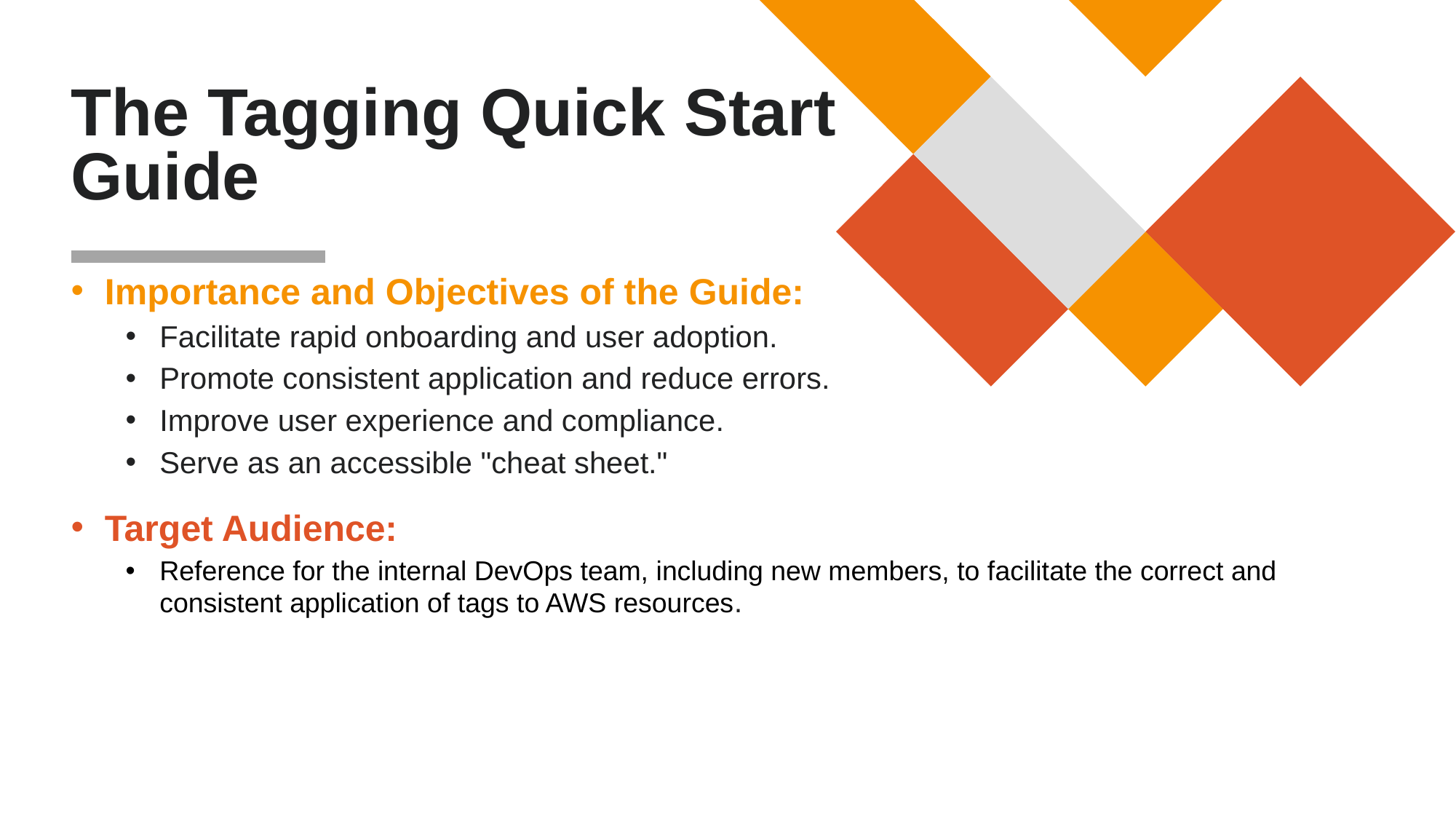

# The Tagging Quick Start Guide
Importance and Objectives of the Guide:
Facilitate rapid onboarding and user adoption.
Promote consistent application and reduce errors.
Improve user experience and compliance.
Serve as an accessible "cheat sheet."
Target Audience:
Reference for the internal DevOps team, including new members, to facilitate the correct and consistent application of tags to AWS resources.